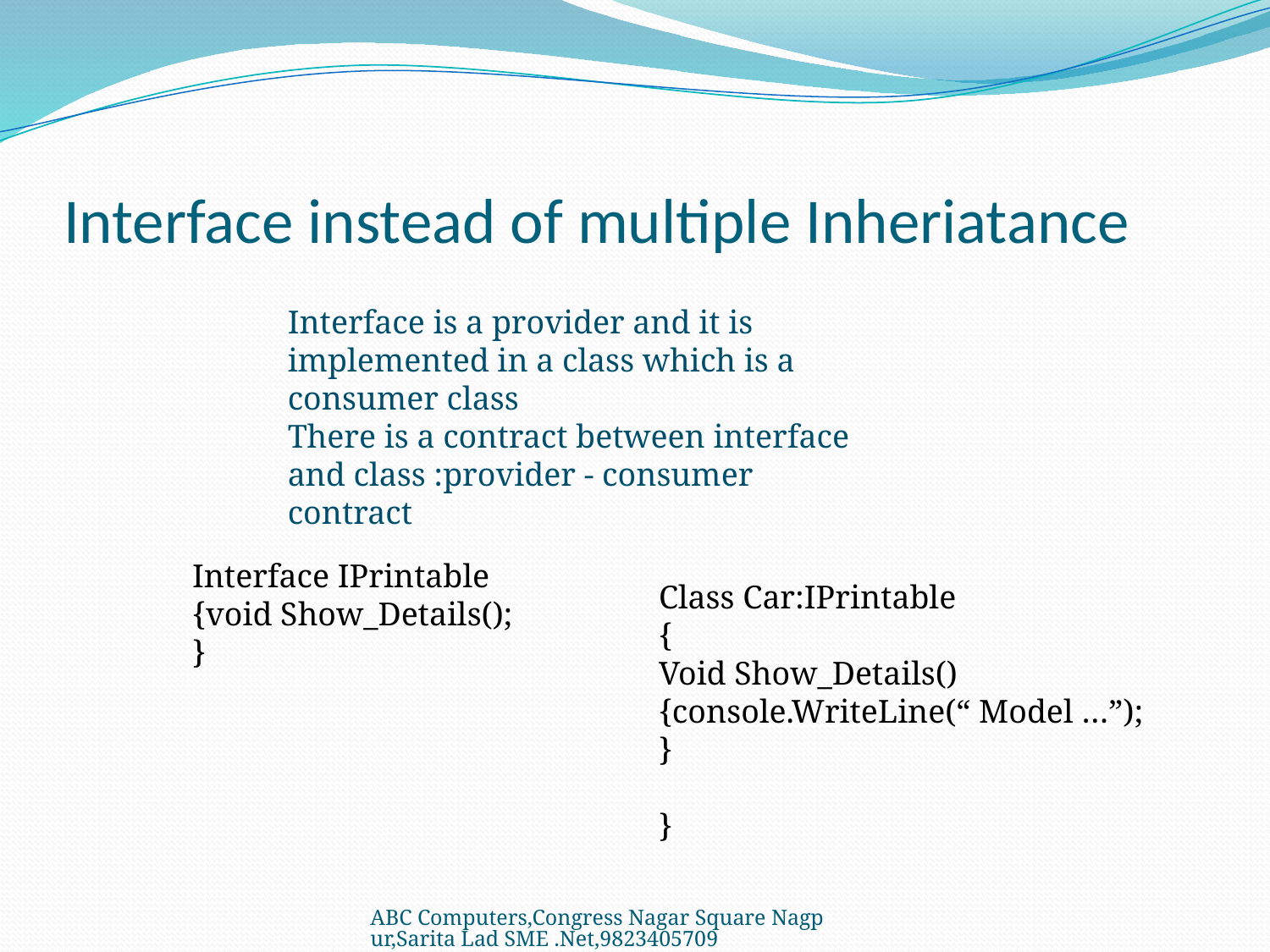

# Interface instead of multiple Inheriatance
Interface is a provider and it is implemented in a class which is a consumer class
There is a contract between interface and class :provider - consumer contract
Interface IPrintable
{void Show_Details();
}
Class Car:IPrintable
{
Void Show_Details()
{console.WriteLine(“ Model …”);
}

}
ABC Computers,Congress Nagar Square Nagpur,Sarita Lad SME .Net,9823405709